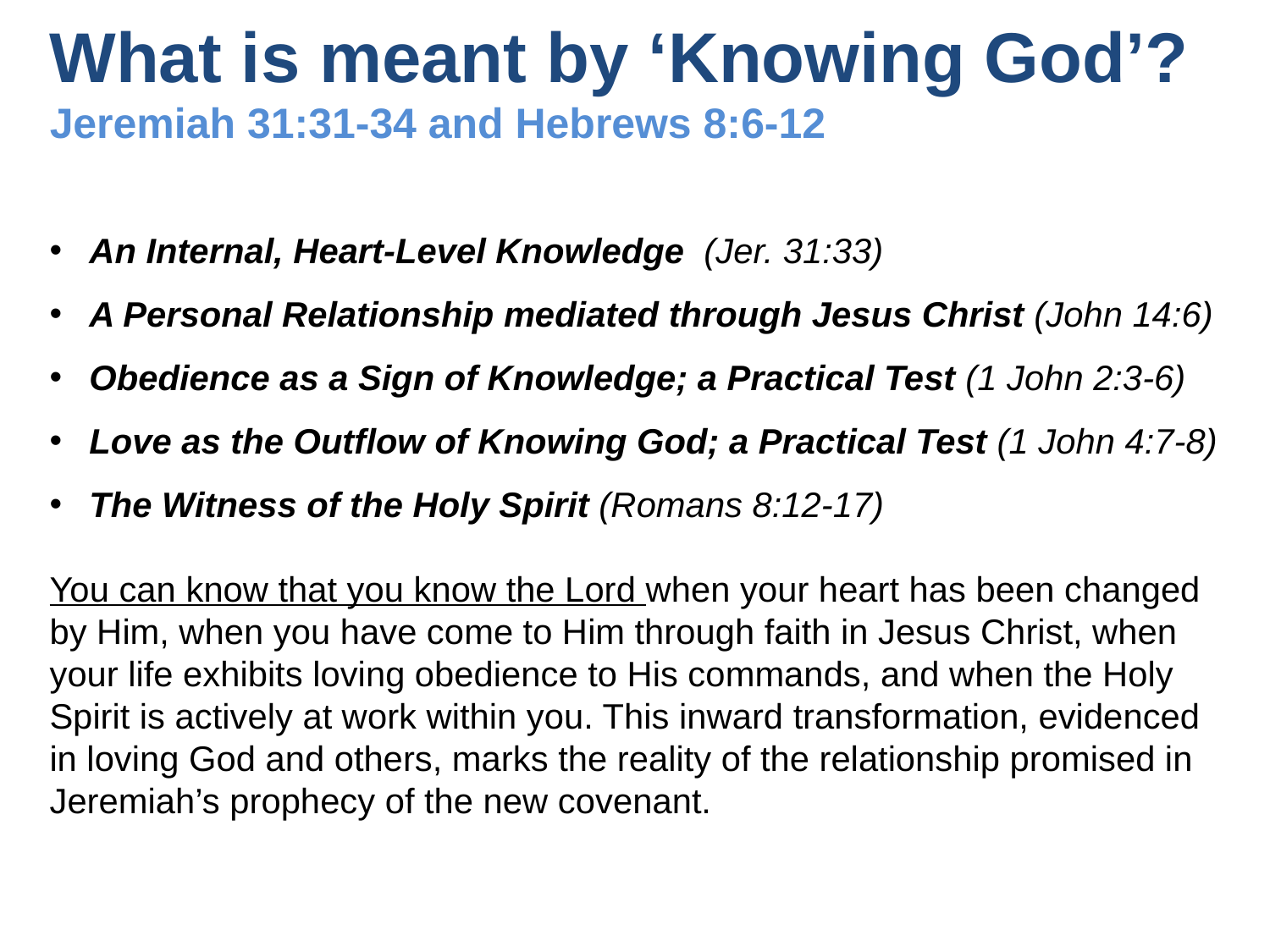

# What is meant by ‘Knowing God’? Jeremiah 31:31-34 and Hebrews 8:6-12
An Internal, Heart-Level Knowledge  (Jer. 31:33)
A Personal Relationship mediated through Jesus Christ (John 14:6)
Obedience as a Sign of Knowledge; a Practical Test (1 John 2:3-6)
Love as the Outflow of Knowing God; a Practical Test (1 John 4:7-8)
The Witness of the Holy Spirit (Romans 8:12-17)

You can know that you know the Lord when your heart has been changed by Him, when you have come to Him through faith in Jesus Christ, when your life exhibits loving obedience to His commands, and when the Holy Spirit is actively at work within you. This inward transformation, evidenced in loving God and others, marks the reality of the relationship promised in Jeremiah’s prophecy of the new covenant.